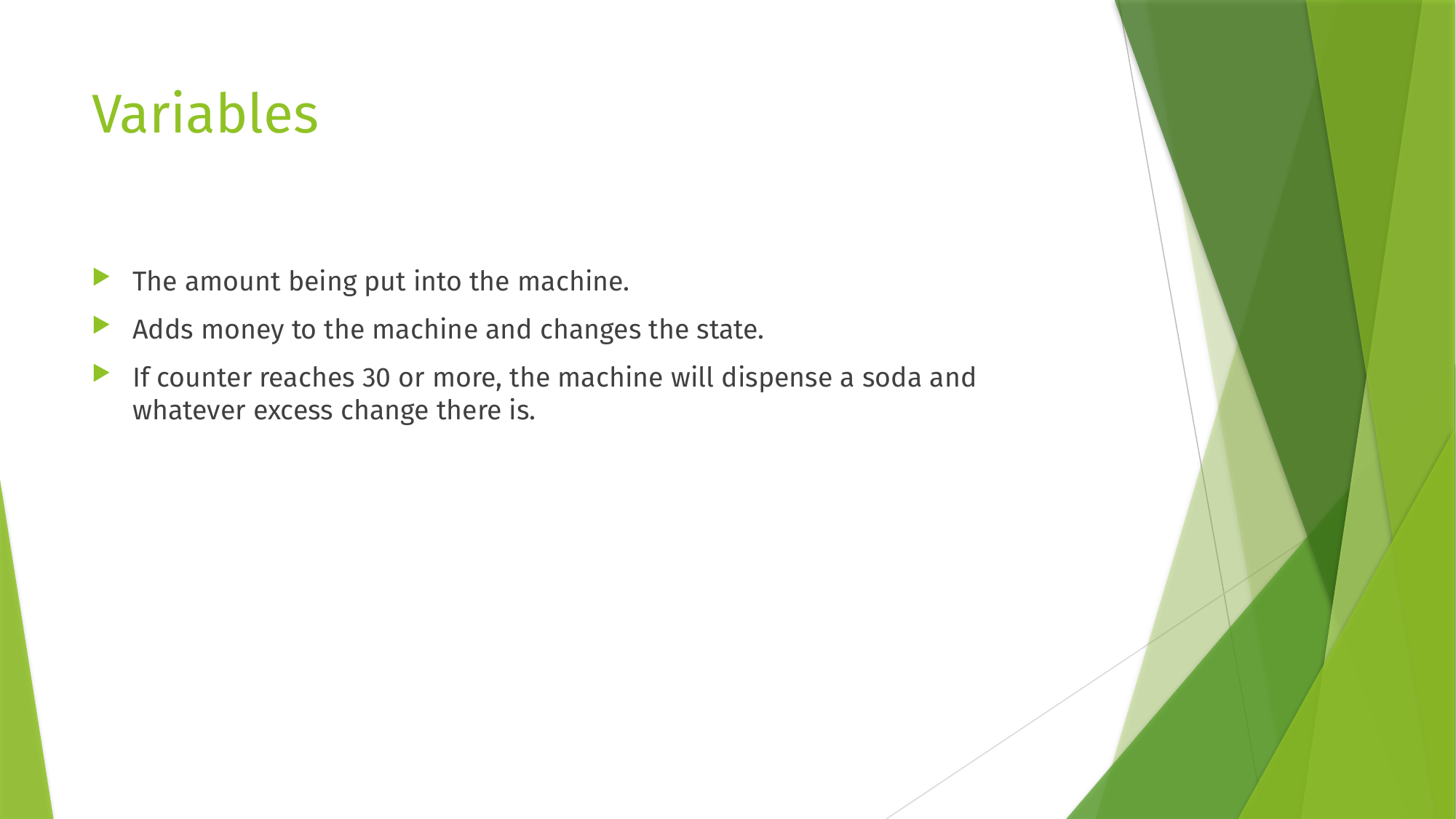

# Variables
The amount being put into the machine.
Adds money to the machine and changes the state.
If counter reaches 30 or more, the machine will dispense a soda and whatever excess change there is.